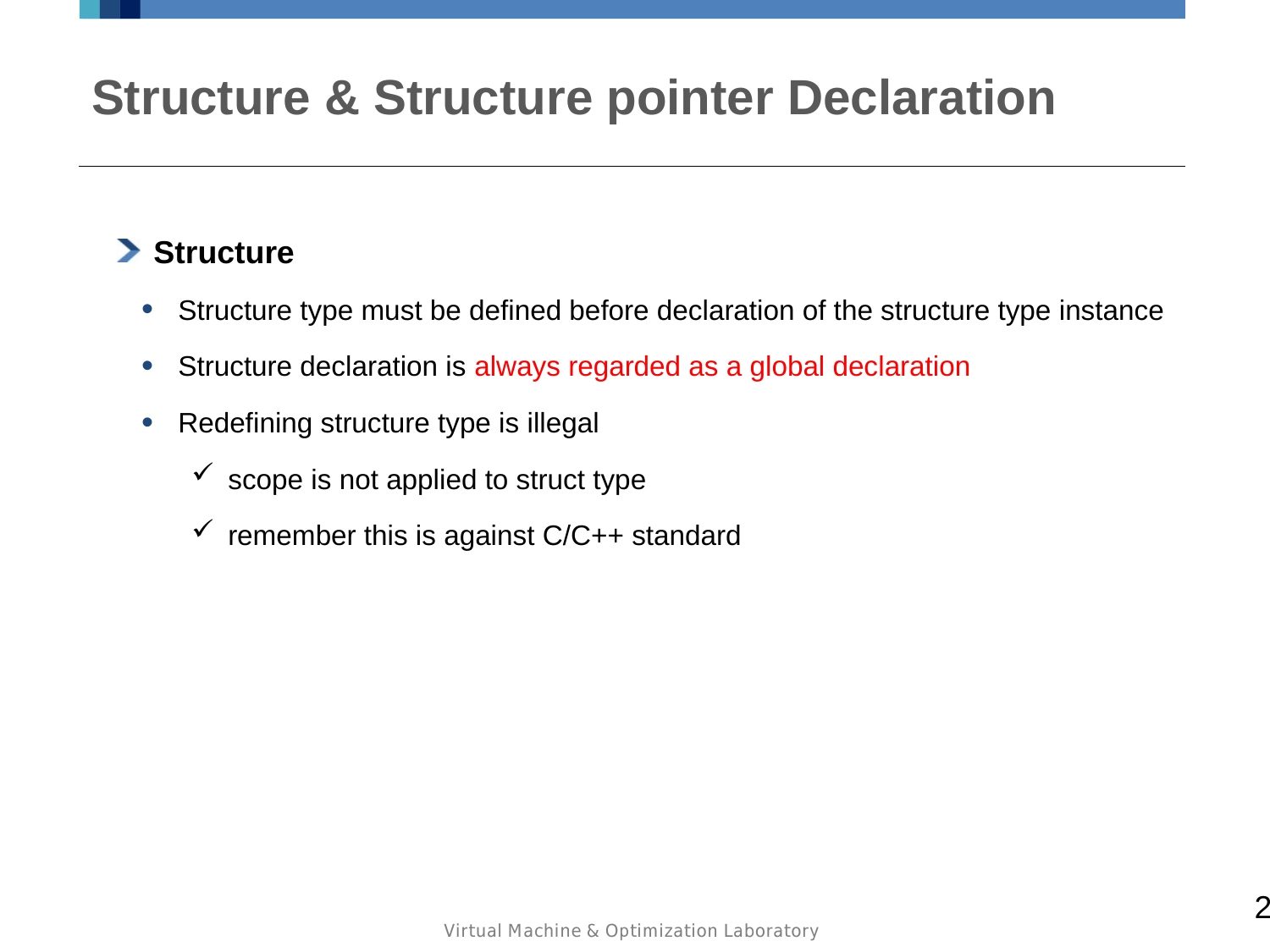

# Structure & Structure pointer Declaration
Structure
Structure type must be defined before declaration of the structure type instance
Structure declaration is always regarded as a global declaration
Redefining structure type is illegal
scope is not applied to struct type
remember this is against C/C++ standard